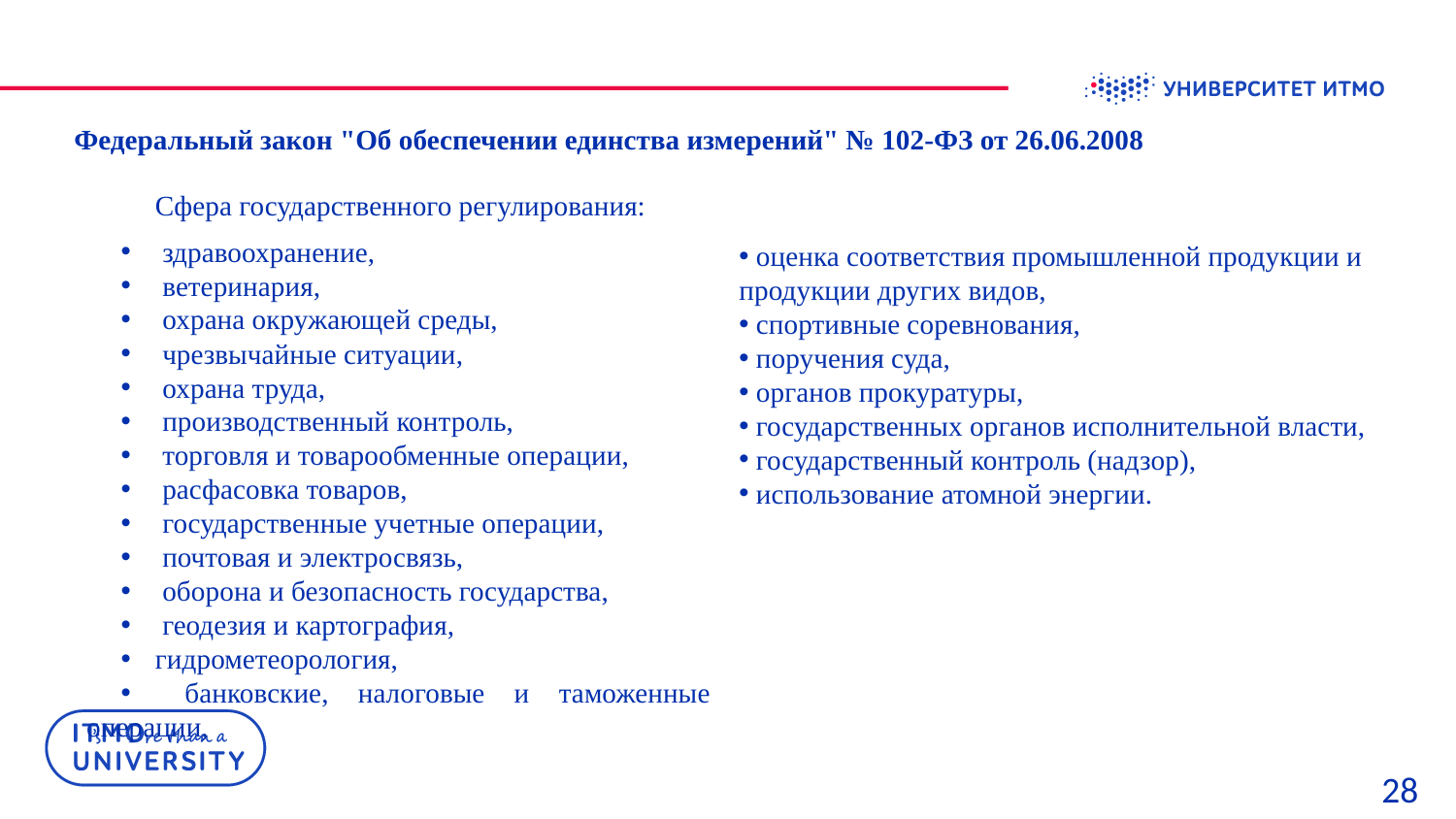

Федеральный закон "Об обеспечении единства измерений" № 102-ФЗ от 26.06.2008
Сфера государственного регулирования:
 здравоохранение,
 ветеринария,
 охрана окружающей среды,
 чрезвычайные ситуации,
 охрана труда,
 производственный контроль,
 торговля и товарообменные операции,
 расфасовка товаров,
 государственные учетные операции,
 почтовая и электросвязь,
 оборона и безопасность государства,
 геодезия и картография,
гидрометеорология,
 банковские, налоговые и таможенные операции,
 оценка соответствия промышленной продукции и продукции других видов,
 спортивные соревнования,
 поручения суда,
 органов прокуратуры,
 государственных органов исполнительной власти,
 государственный контроль (надзор),
 использование атомной энергии.
28